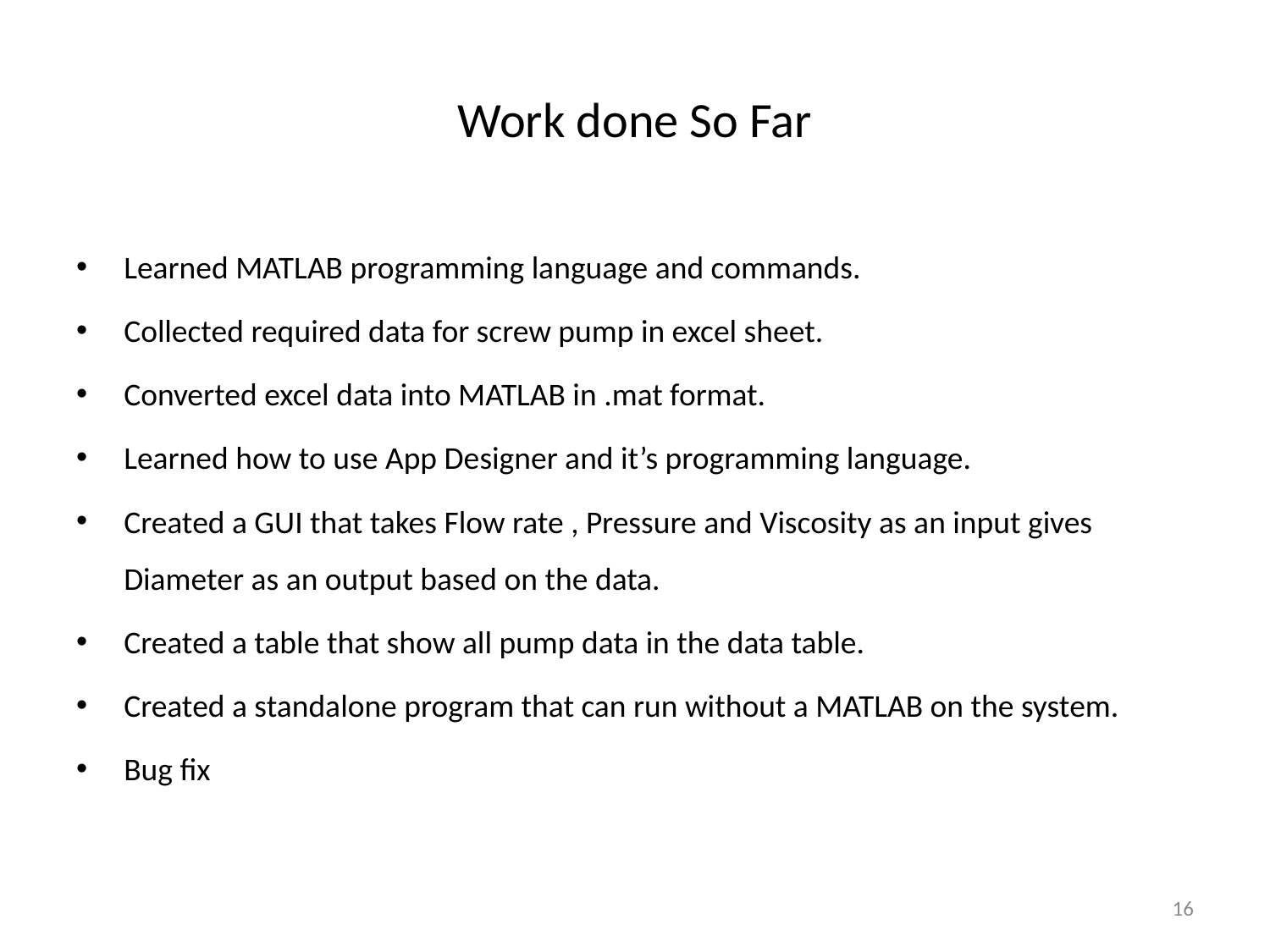

# Work done So Far
Learned MATLAB programming language and commands.
Collected required data for screw pump in excel sheet.
Converted excel data into MATLAB in .mat format.
Learned how to use App Designer and it’s programming language.
Created a GUI that takes Flow rate , Pressure and Viscosity as an input gives Diameter as an output based on the data.
Created a table that show all pump data in the data table.
Created a standalone program that can run without a MATLAB on the system.
Bug fix
16